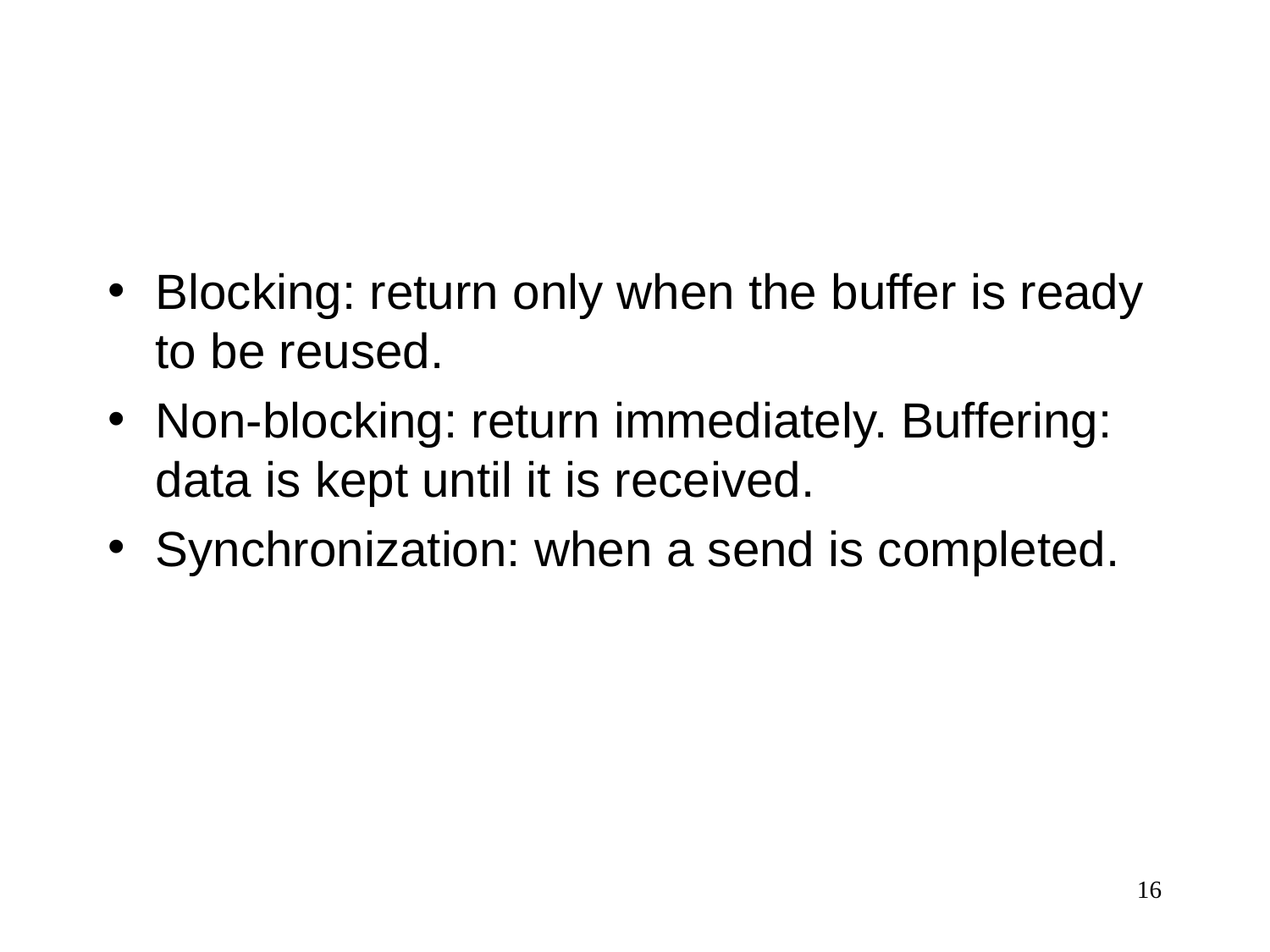

#
Blocking: return only when the buffer is ready to be reused.
Non-blocking: return immediately. Buffering: data is kept until it is received.
Synchronization: when a send is completed.
16